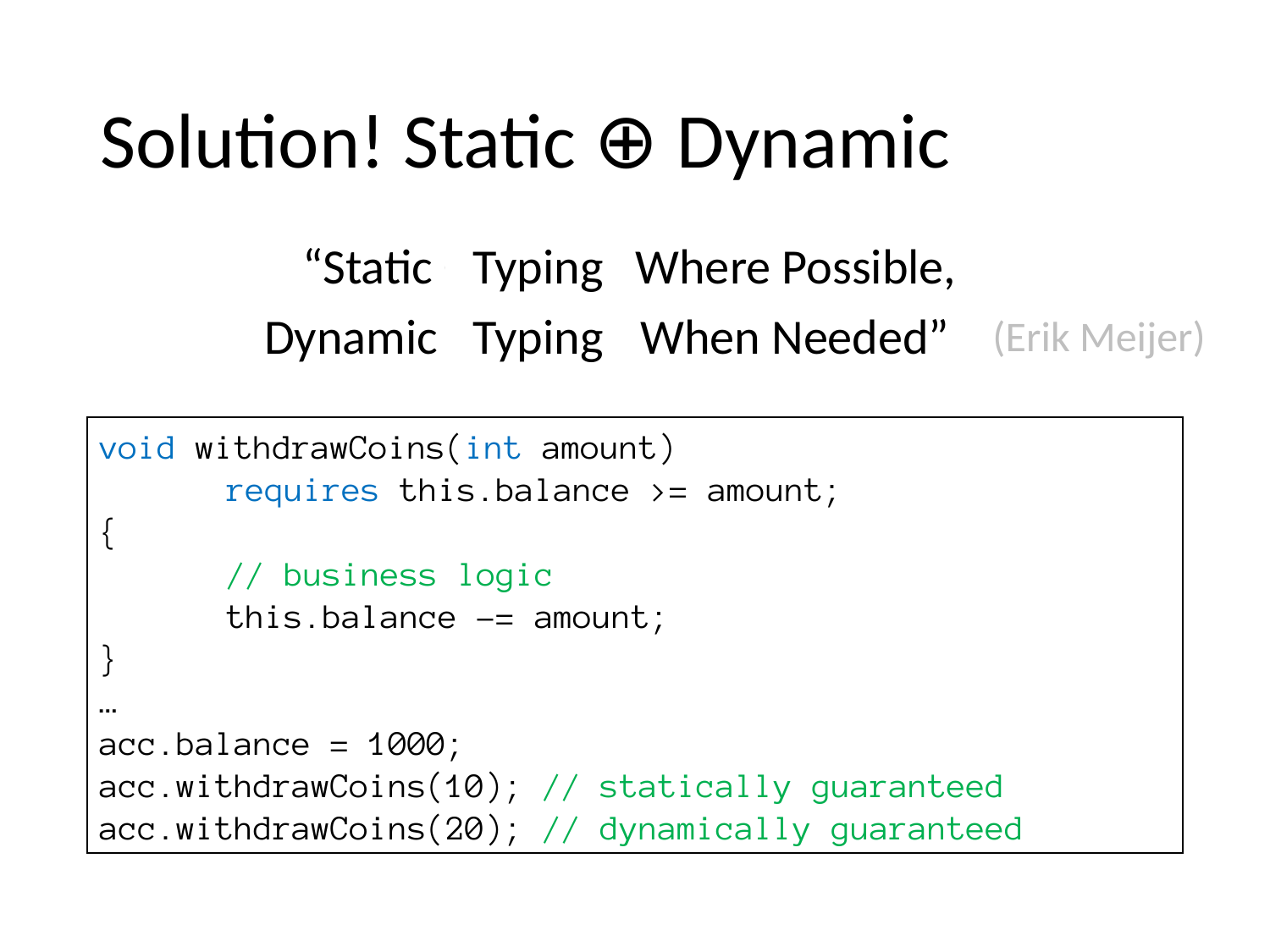

# Solution! Static ⊕ Dynamic
Typing
Typing
“Static Checking Where Possible,
Dynamic Checking When Needed”
(Erik Meijer)
void withdrawCoins(int amount)
	requires this.balance >= amount;
{
	// business logic
	this.balance -= amount;
}
…
acc.balance = 1000;
acc.withdrawCoins(10); // statically guaranteed
acc.withdrawCoins(20); // dynamically guaranteed
void withdrawCoins(int amount)
	requires this.balance >= amount;
{
	// business logic
	this.balance -= amount;
}
…
acc.balance = 1000;
acc.withdrawCoins(10); // can prove acc.balance >= 10
acc.withdrawCoins(20); // can’t prove acc.balance >= 20